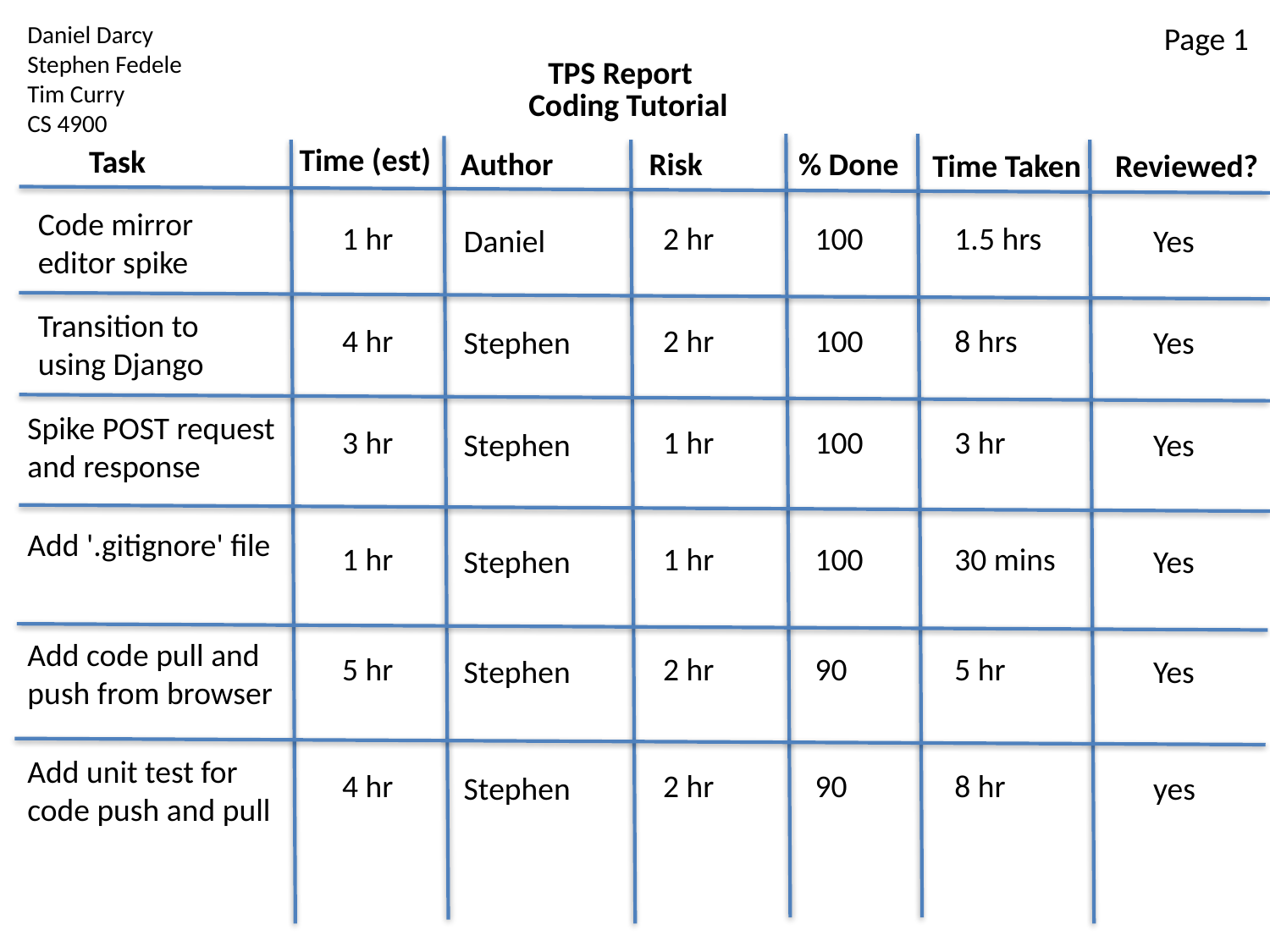

Daniel Darcy
Stephen Fedele
Tim Curry
CS 4900
Page 1
TPS Report
Coding Tutorial
Time (est)

Task

Risk
Author
% Done
Reviewed?
Time Taken

Code mirror editor spike
100
1 hr
2 hr
1.5 hrs
Daniel
Yes

Transition to using Django
100
4 hr
2 hr
8 hrs
Stephen
Yes

Spike POST request and response
100
3 hr
1 hr
3 hr
Stephen
Yes

Add '.gitignore' file
100
1 hr
1 hr
30 mins
Stephen
Yes

Add code pull and push from browser
90
5 hr
2 hr
5 hr
Stephen
Yes

Add unit test for code push and pull
90
4 hr
2 hr
8 hr
Stephen
yes